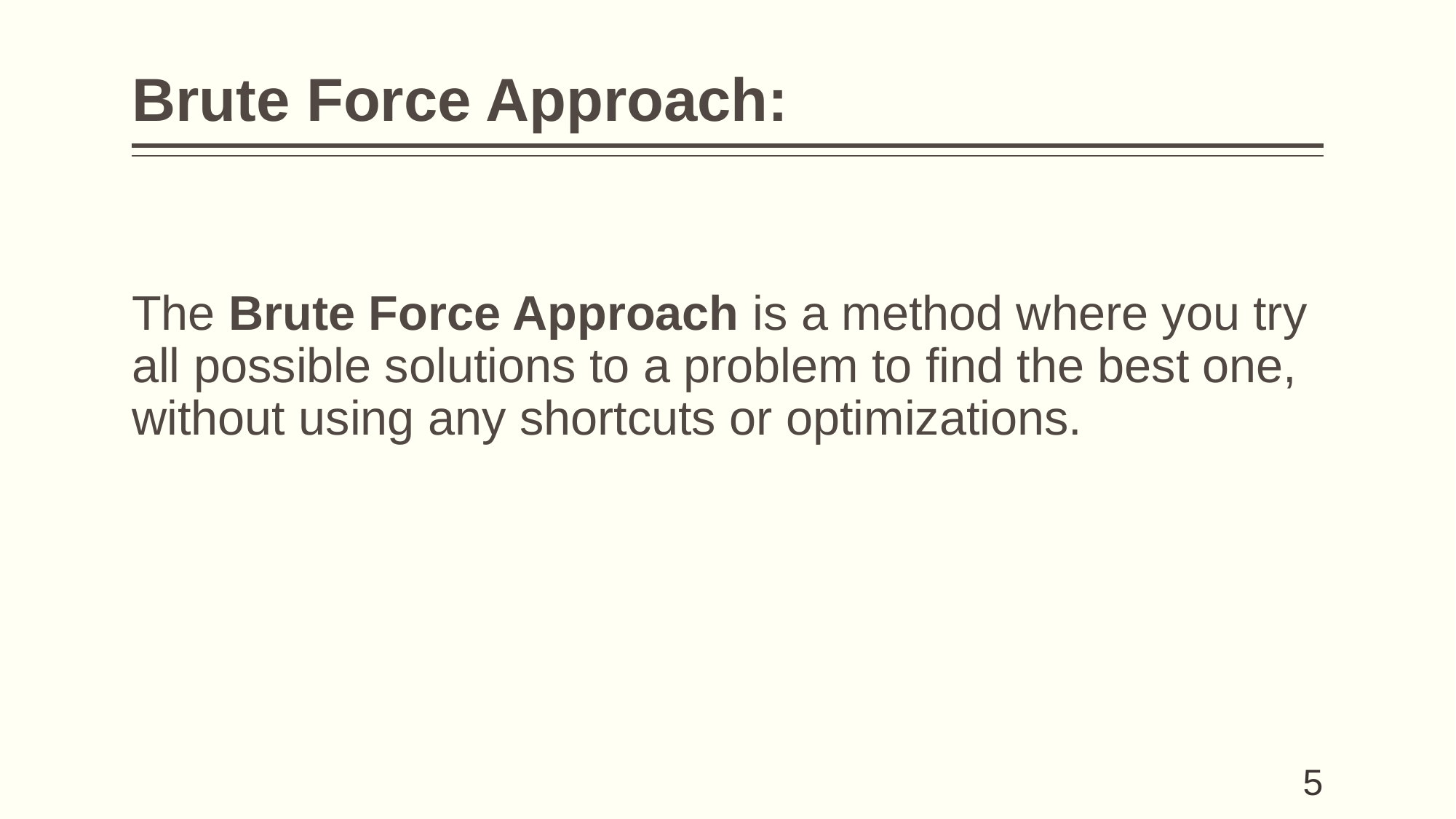

# Brute Force Approach:
The Brute Force Approach is a method where you try all possible solutions to a problem to find the best one, without using any shortcuts or optimizations.
5